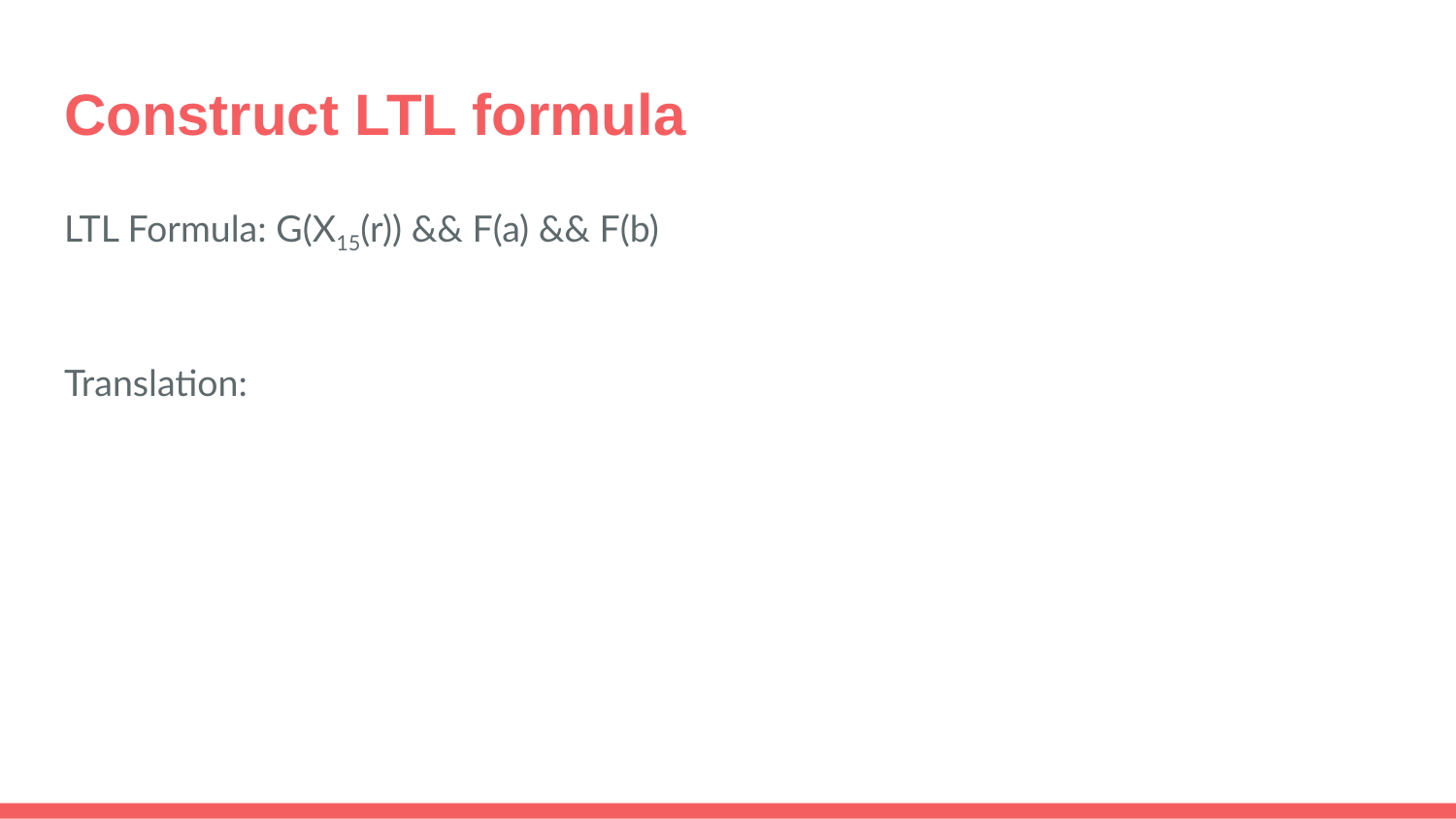

# Construct LTL formula
LTL Formula: G(X15(r)) && F(a) && F(b)

Translation: